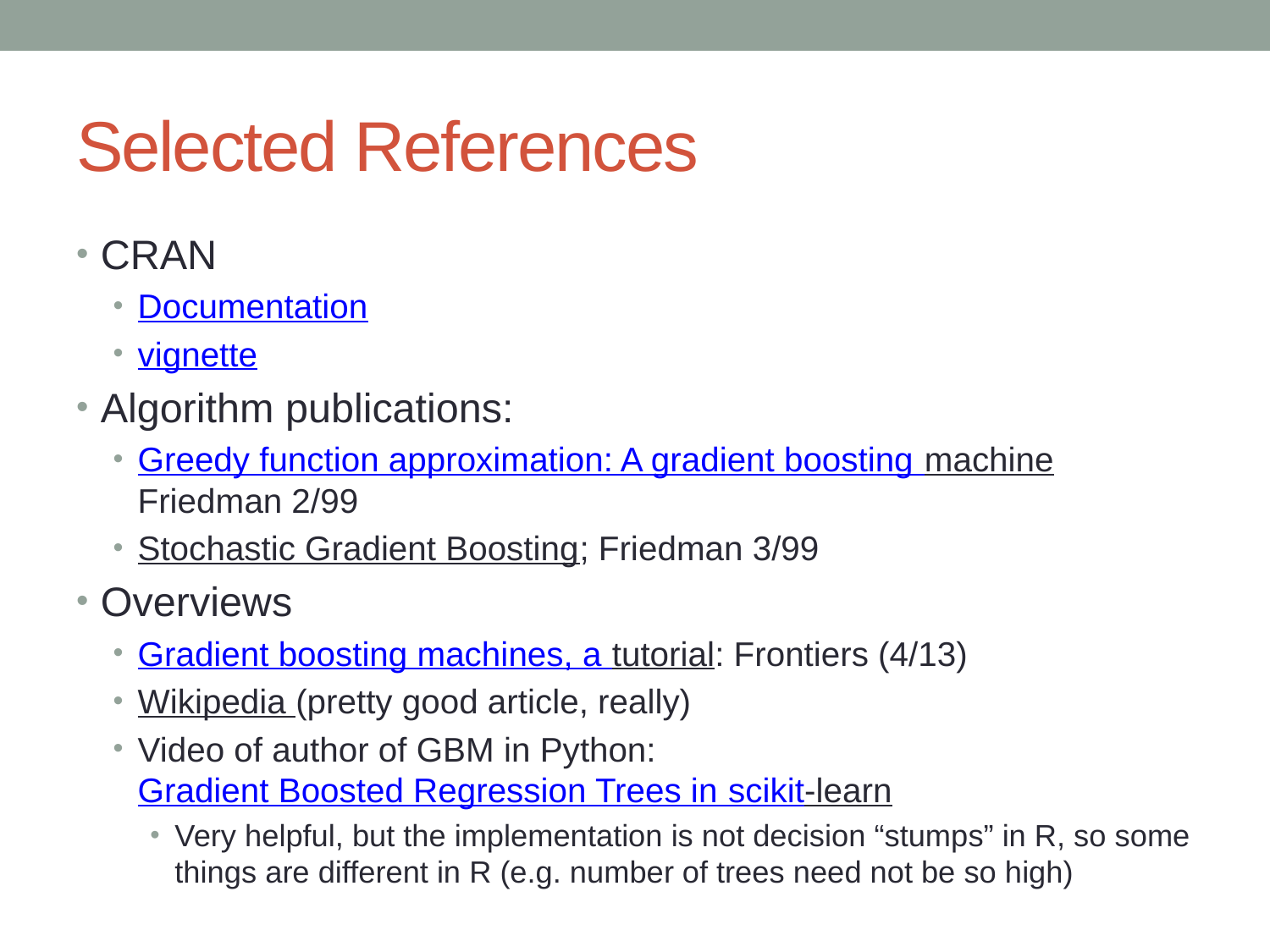

# Selected References
CRAN
Documentation
vignette
Algorithm publications:
Greedy function approximation: A gradient boosting machine Friedman 2/99
Stochastic Gradient Boosting; Friedman 3/99
Overviews
Gradient boosting machines, a tutorial: Frontiers (4/13)
Wikipedia (pretty good article, really)
Video of author of GBM in Python: Gradient Boosted Regression Trees in scikit-learn
Very helpful, but the implementation is not decision “stumps” in R, so some things are different in R (e.g. number of trees need not be so high)